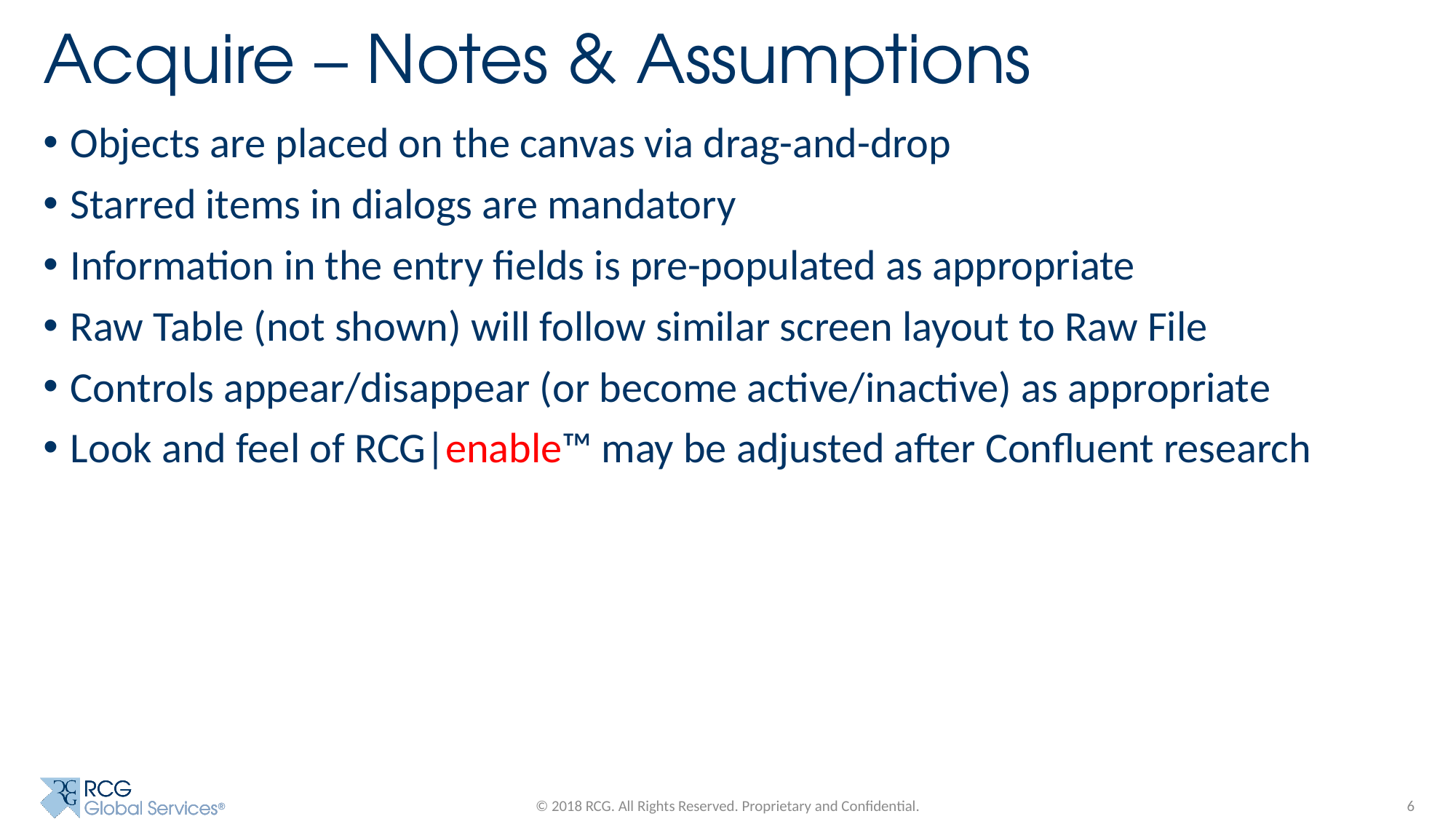

# Acquire – Notes & Assumptions
Objects are placed on the canvas via drag-and-drop
Starred items in dialogs are mandatory
Information in the entry fields is pre-populated as appropriate
Raw Table (not shown) will follow similar screen layout to Raw File
Controls appear/disappear (or become active/inactive) as appropriate
Look and feel of RCG|enable™ may be adjusted after Confluent research
© 2018 RCG. All Rights Reserved. Proprietary and Confidential.
6